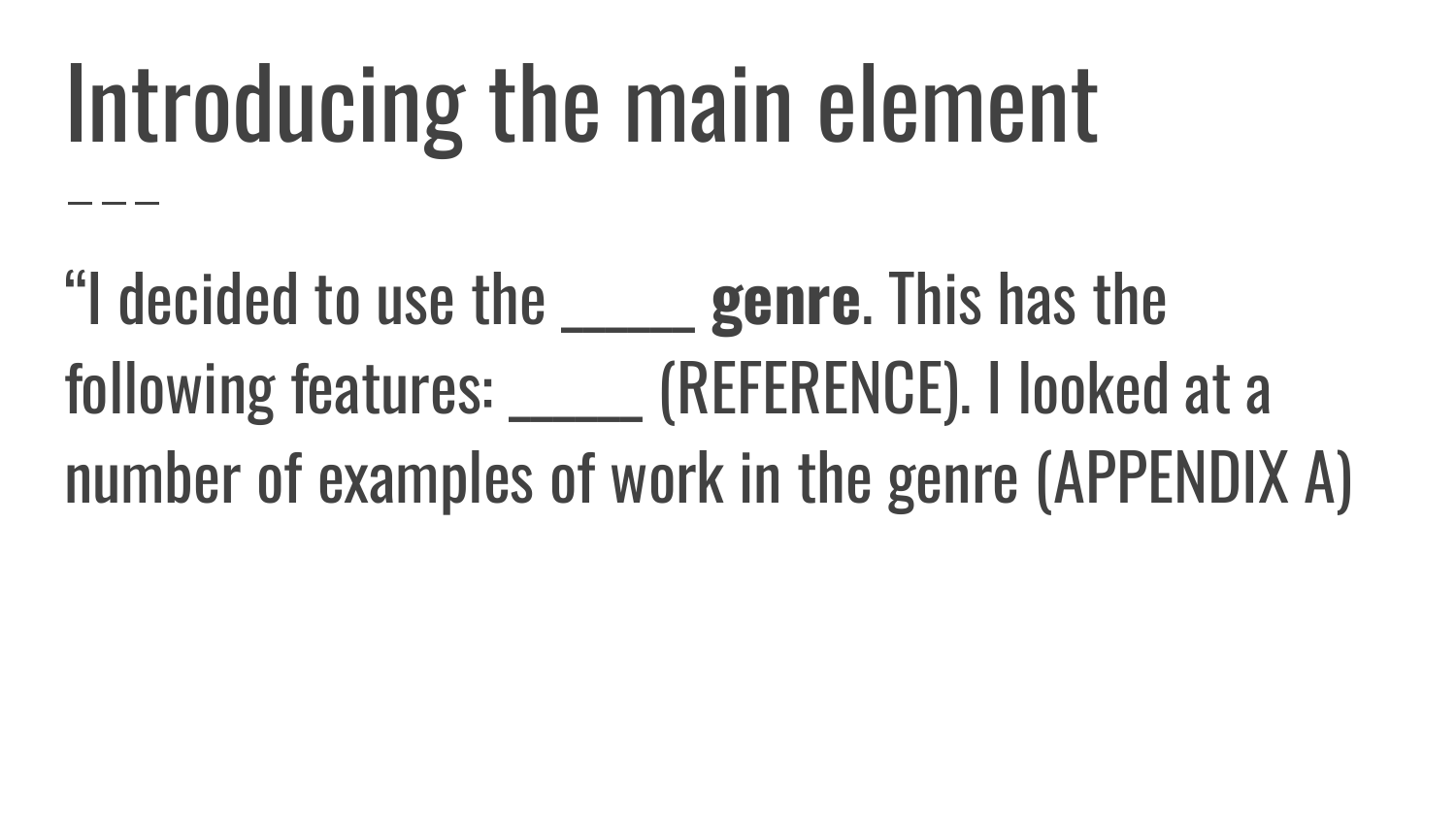

# Introducing the main element
“I decided to use the ______ genre. This has the following features: ______ (REFERENCE). I looked at a number of examples of work in the genre (APPENDIX A)